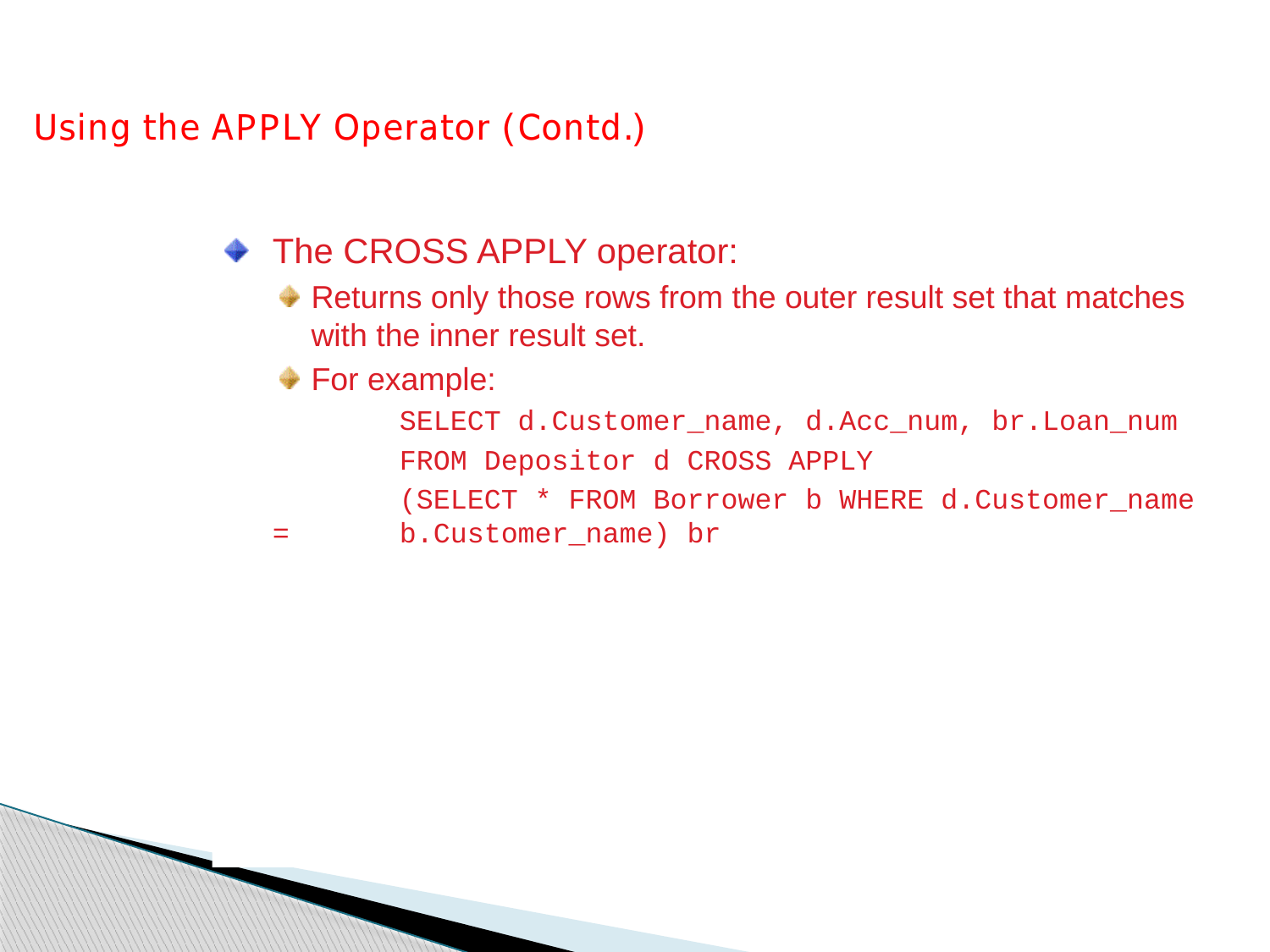

Using the APPLY Operator (Contd.)
The CROSS APPLY operator:
Returns only those rows from the outer result set that matches with the inner result set.
For example:
		SELECT d.Customer_name, d.Acc_num, br.Loan_num
		FROM Depositor d CROSS APPLY
		(SELECT * FROM Borrower b WHERE d.Customer_name = 	b.Customer_name) br